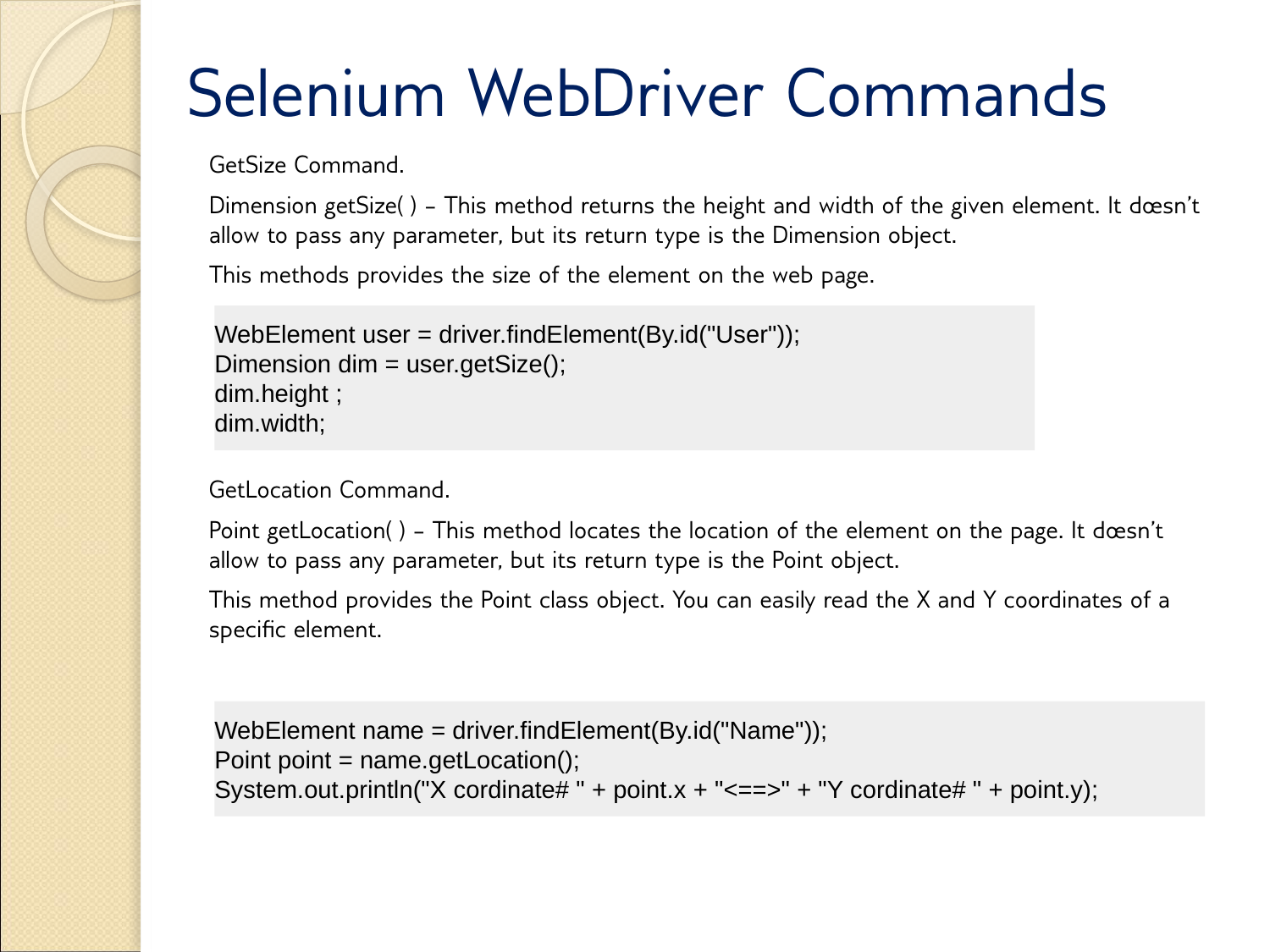

# Selenium WebDriver Commands
GetSize Command.
Dimension getSize( ) – This method returns the height and width of the given element. It doesn’t allow to pass any parameter, but its return type is the Dimension object.
This methods provides the size of the element on the web page.
WebElement user = driver.findElement(By.id("User"));
Dimension dim = user.getSize();
dim.height ;
dim.width;
GetLocation Command.
Point getLocation( ) – This method locates the location of the element on the page. It doesn’t allow to pass any parameter, but its return type is the Point object.
This method provides the Point class object. You can easily read the X and Y coordinates of a specific element.
WebElement name = driver.findElement(By.id("Name"));
Point point = name.getLocation();
System.out.println("X cordinate# " + point.x + "<==>" + "Y cordinate# " + point.y);